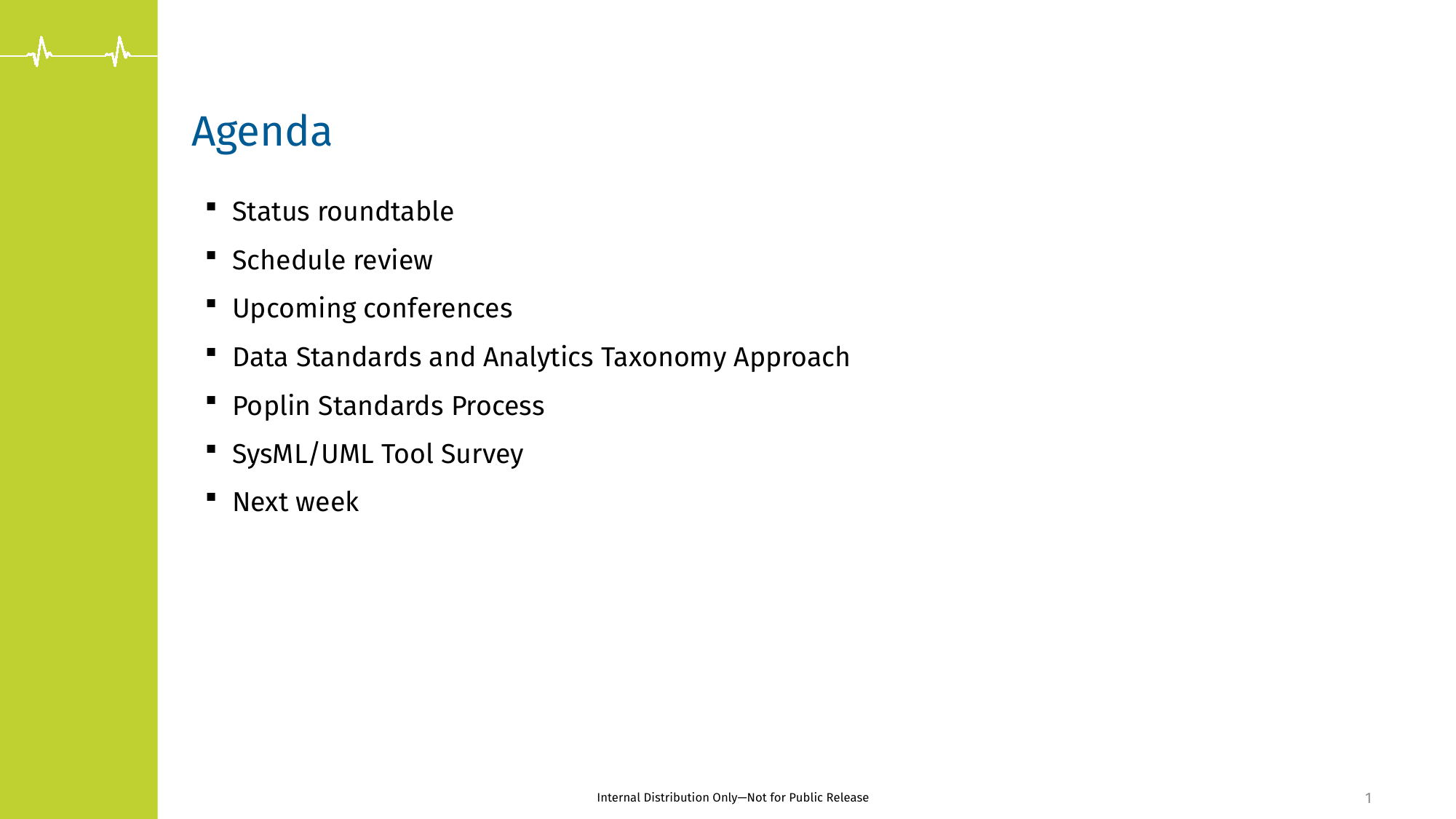

# Agenda
Status roundtable
Schedule review
Upcoming conferences
Data Standards and Analytics Taxonomy Approach
Poplin Standards Process
SysML/UML Tool Survey
Next week
1